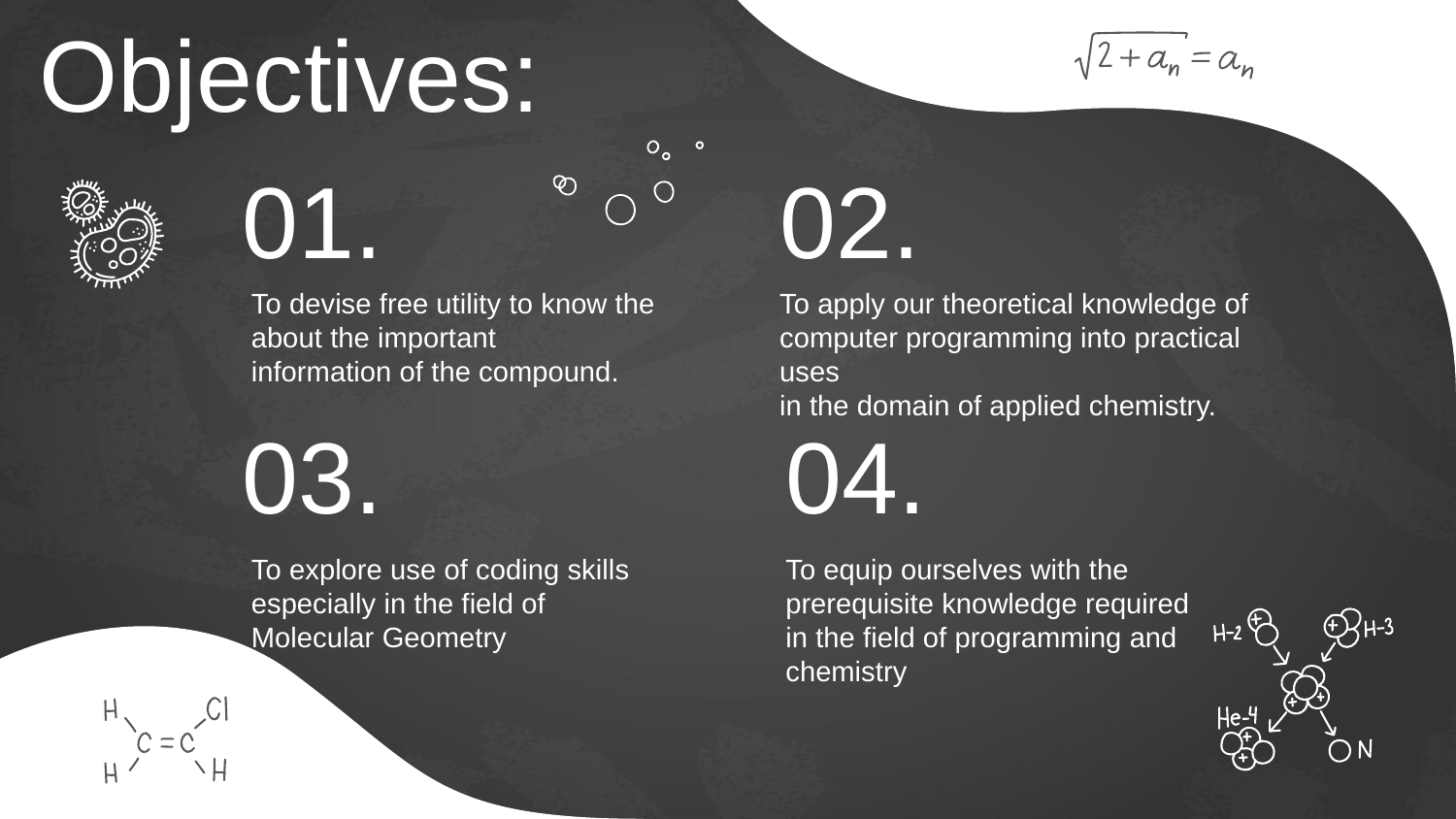

Objectives:

# 01.
02.
To devise free utility to know the about the important
information of the compound.

To apply our theoretical knowledge of computer programming into practical uses
in the domain of applied chemistry.

03.
04.
To explore use of coding skills especially in the field of Molecular Geometry

To equip ourselves with the prerequisite knowledge required in the field of programming and chemistry